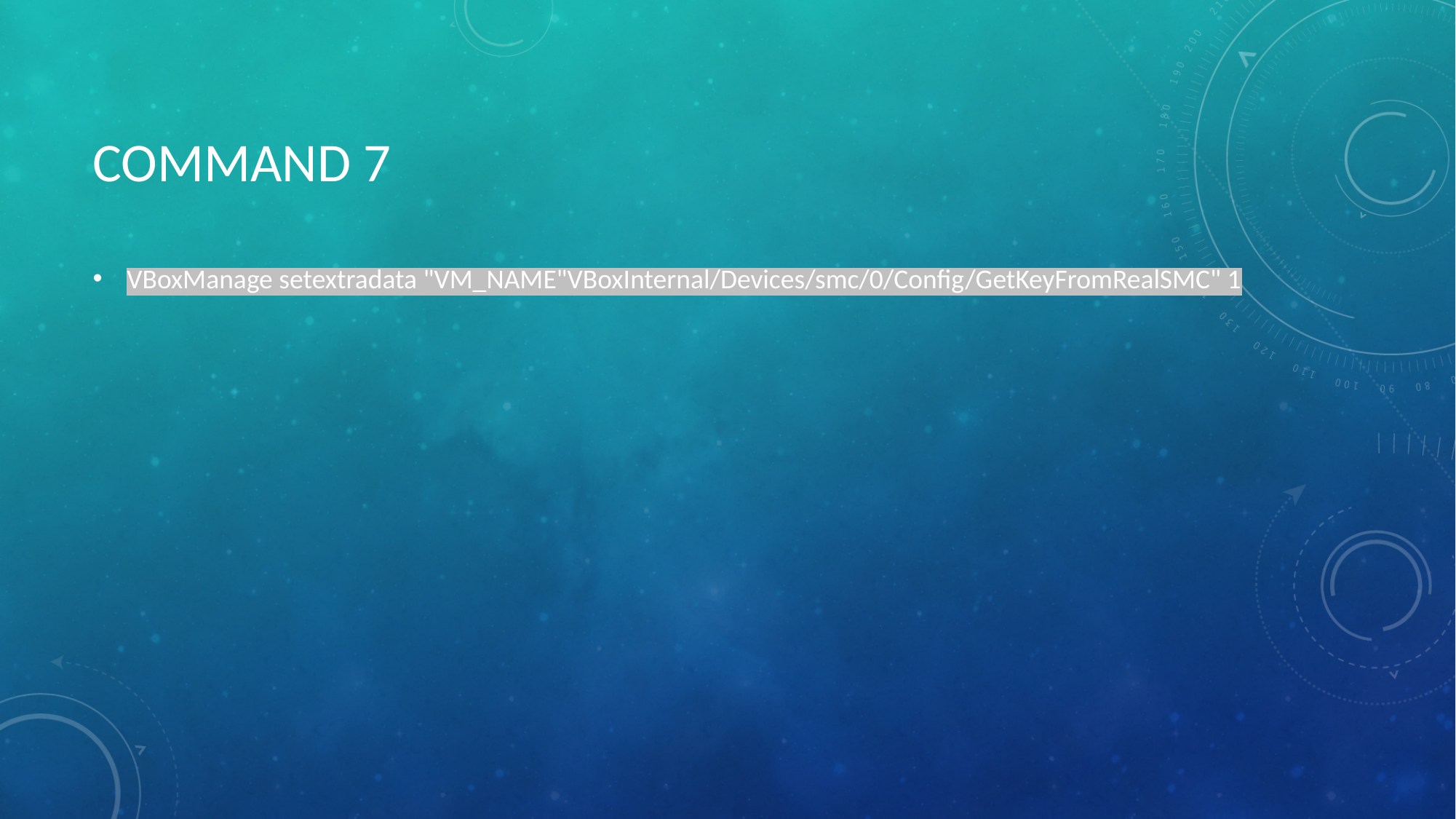

# Command 7
VBoxManage setextradata "VM_NAME"VBoxInternal/Devices/smc/0/Config/GetKeyFromRealSMC" 1